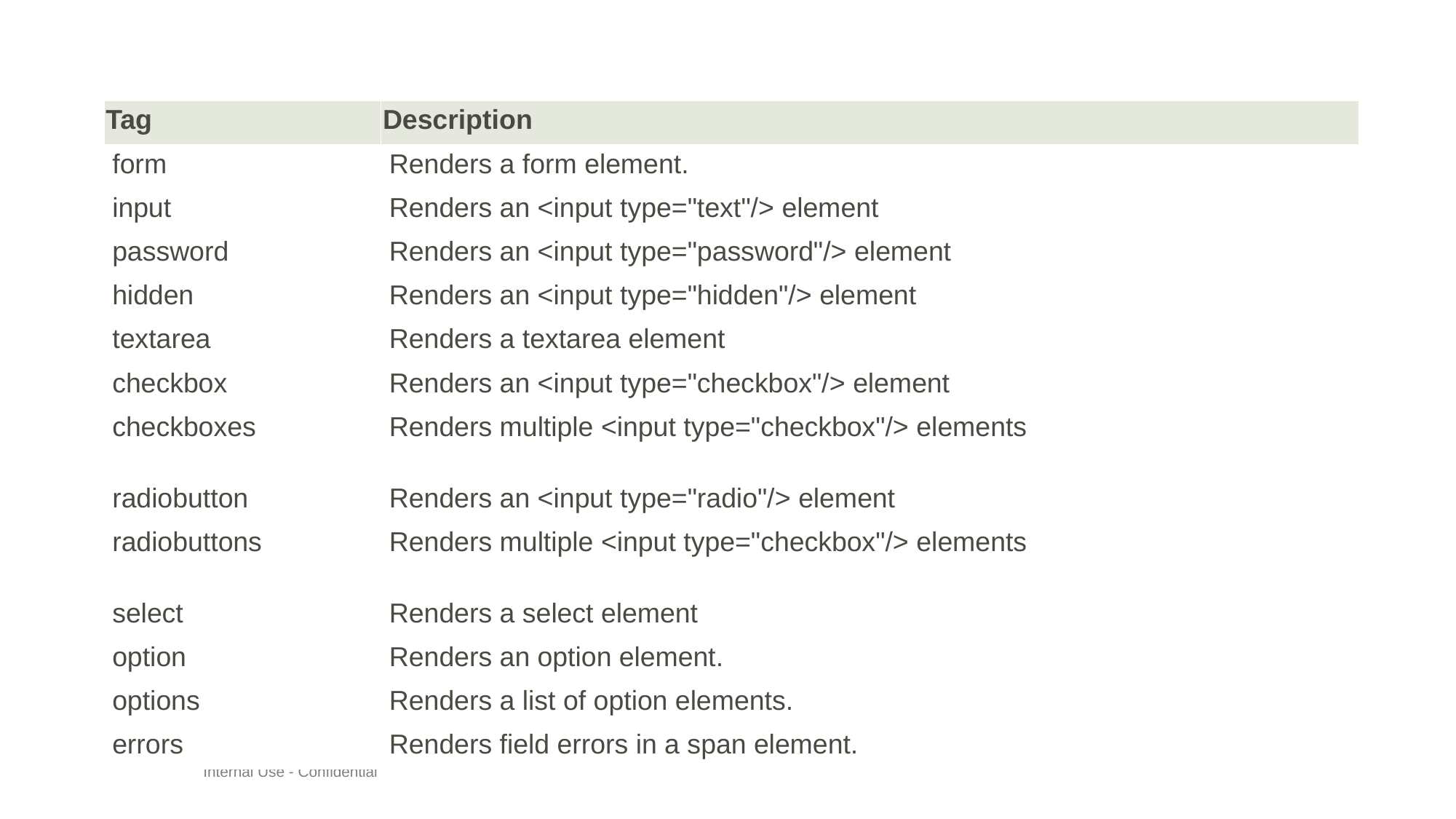

#
| Tag | Description |
| --- | --- |
| form | Renders a form element. |
| input | Renders an <input type="text"/> element |
| password | Renders an <input type="password"/> element |
| hidden | Renders an <input type="hidden"/> element |
| textarea | Renders a textarea element |
| checkbox | Renders an <input type="checkbox"/> element |
| checkboxes | Renders multiple <input type="checkbox"/> elements |
| radiobutton | Renders an <input type="radio"/> element |
| radiobuttons | Renders multiple <input type="checkbox"/> elements |
| select | Renders a select element |
| option | Renders an option element. |
| options | Renders a list of option elements. |
| errors | Renders field errors in a span element. |